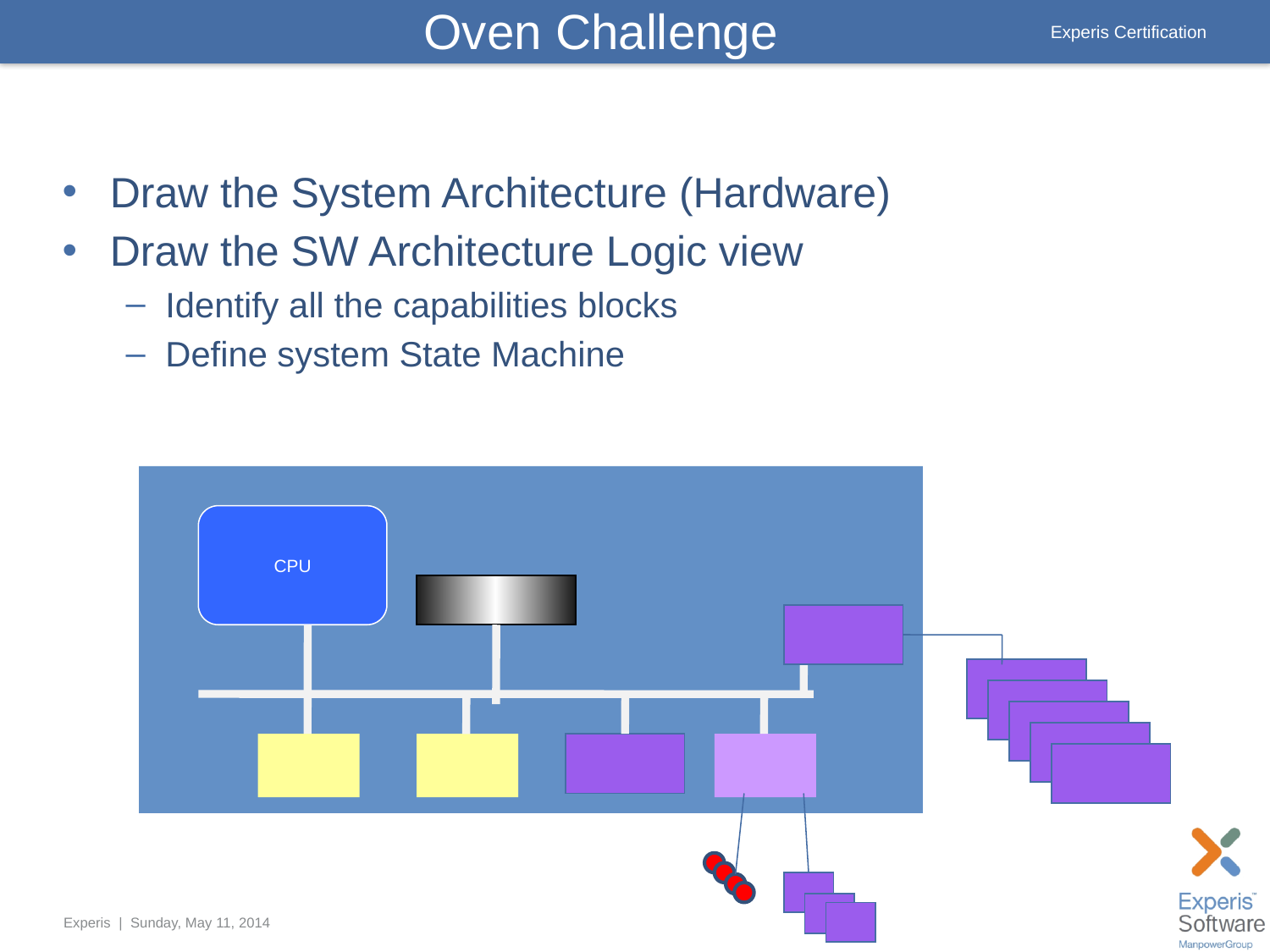

# Oven Challenge
Draw the System Architecture (Hardware)
Draw the SW Architecture Logic view
Identify all the capabilities blocks
Define system State Machine

CPU